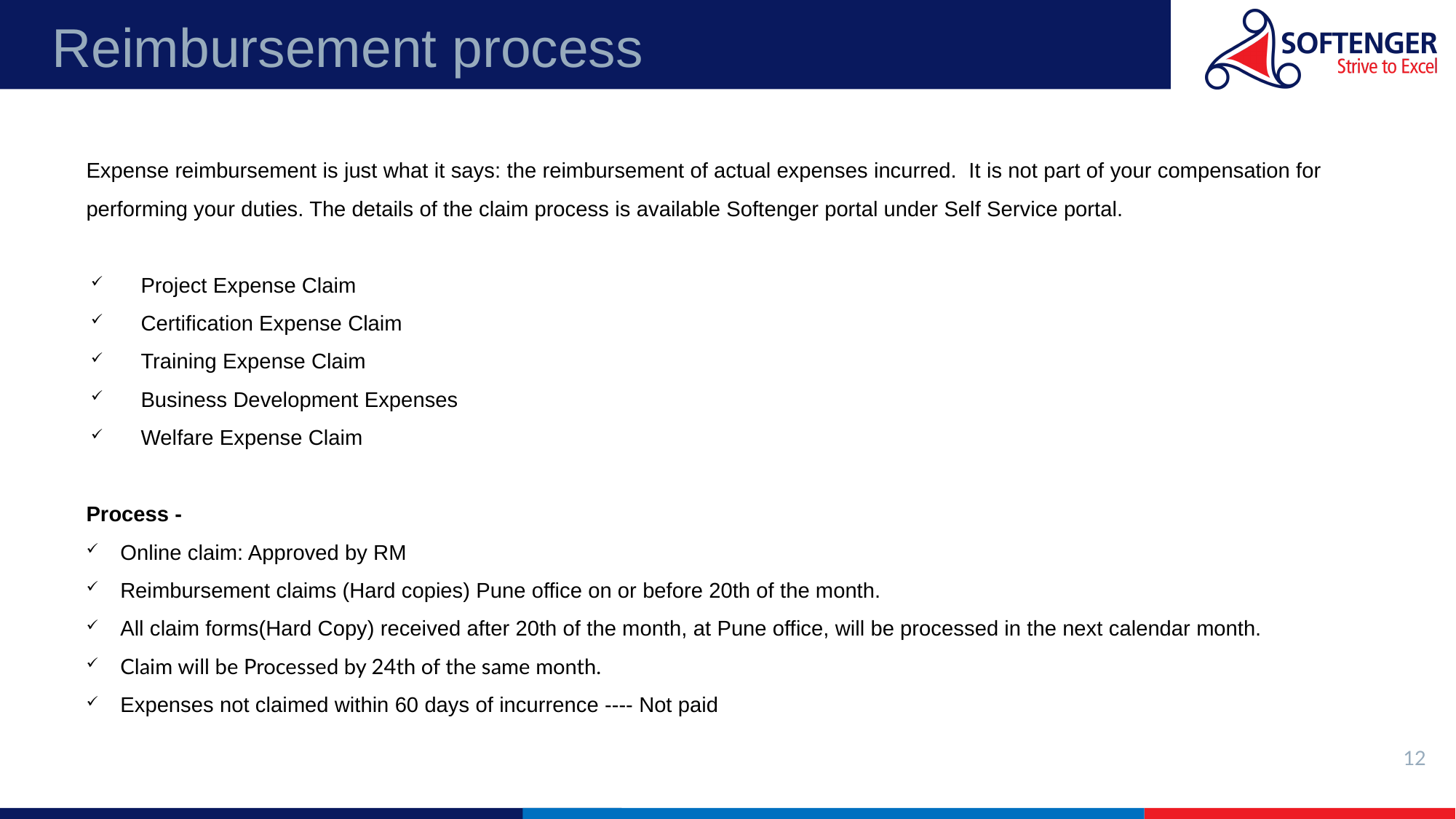

# Reimbursement process
Expense reimbursement is just what it says: the reimbursement of actual expenses incurred.  It is not part of your compensation for performing your duties. The details of the claim process is available Softenger portal under Self Service portal.

Project Expense Claim
Certification Expense Claim
Training Expense Claim
Business Development Expenses
Welfare Expense Claim

Process -
Online claim: Approved by RM
Reimbursement claims (Hard copies) Pune office on or before 20th of the month.
All claim forms(Hard Copy) received after 20th of the month, at Pune office, will be processed in the next calendar month.
Claim will be Processed by 24th of the same month.
Expenses not claimed within 60 days of incurrence ---- Not paid

12